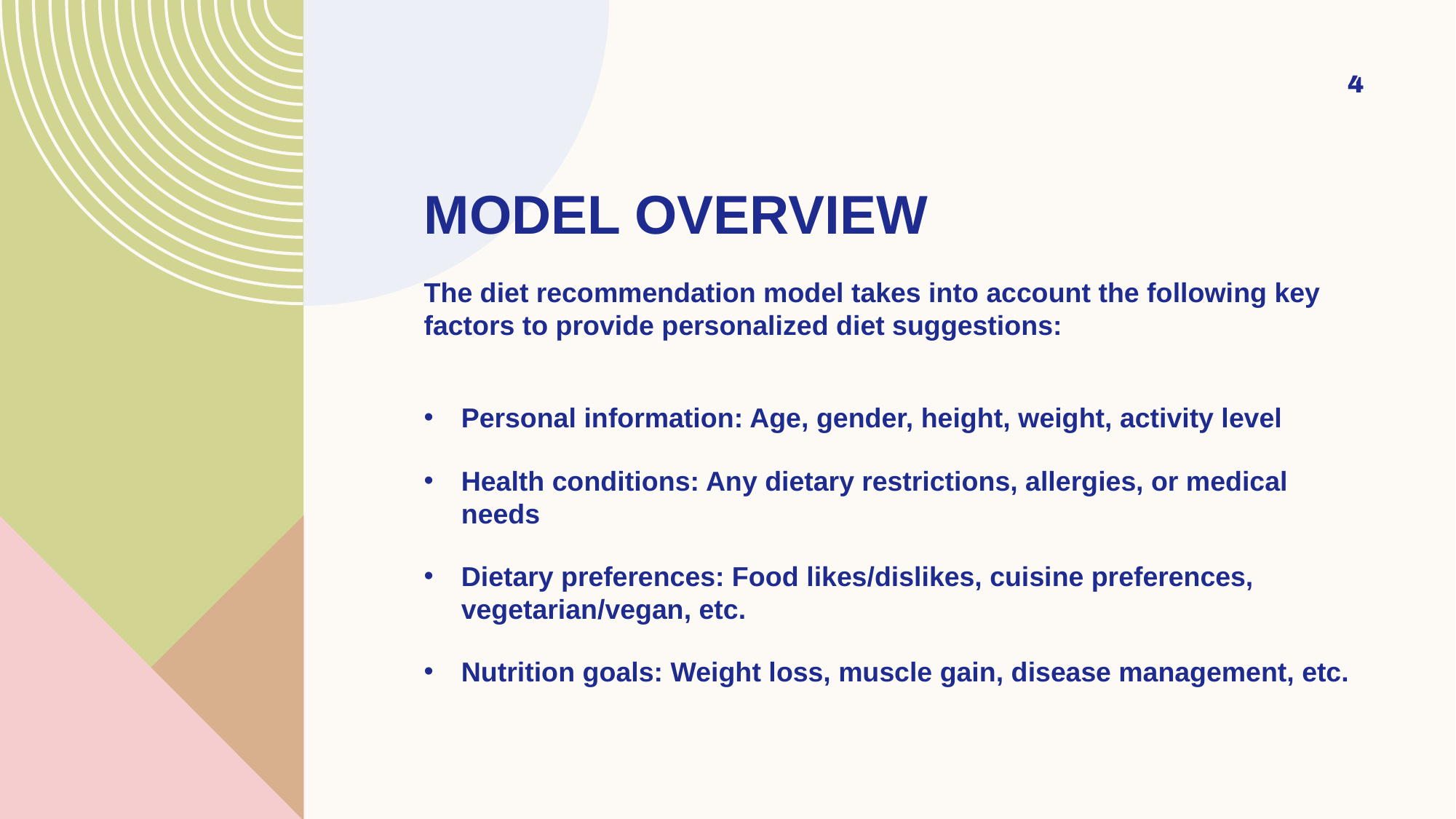

4
# Model Overview
The diet recommendation model takes into account the following key factors to provide personalized diet suggestions:

Personal information: Age, gender, height, weight, activity level
Health conditions: Any dietary restrictions, allergies, or medical needs
Dietary preferences: Food likes/dislikes, cuisine preferences, vegetarian/vegan, etc.
Nutrition goals: Weight loss, muscle gain, disease management, etc.